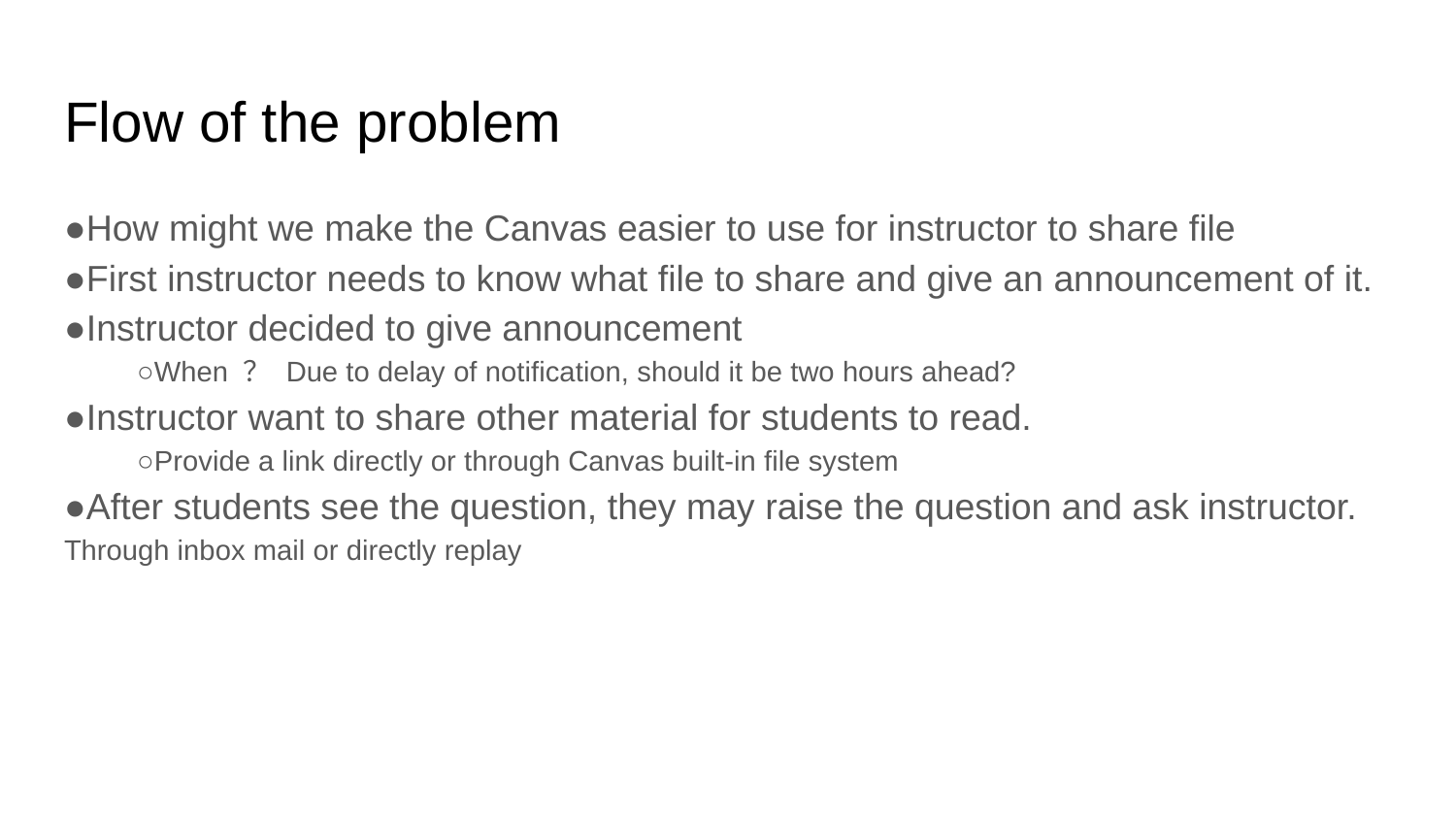

# Flow of the problem
●How might we make the Canvas easier to use for instructor to share file
●First instructor needs to know what file to share and give an announcement of it.
●Instructor decided to give announcement
○When ？ Due to delay of notification, should it be two hours ahead?
●Instructor want to share other material for students to read.
○Provide a link directly or through Canvas built-in file system
●After students see the question, they may raise the question and ask instructor.
Through inbox mail or directly replay